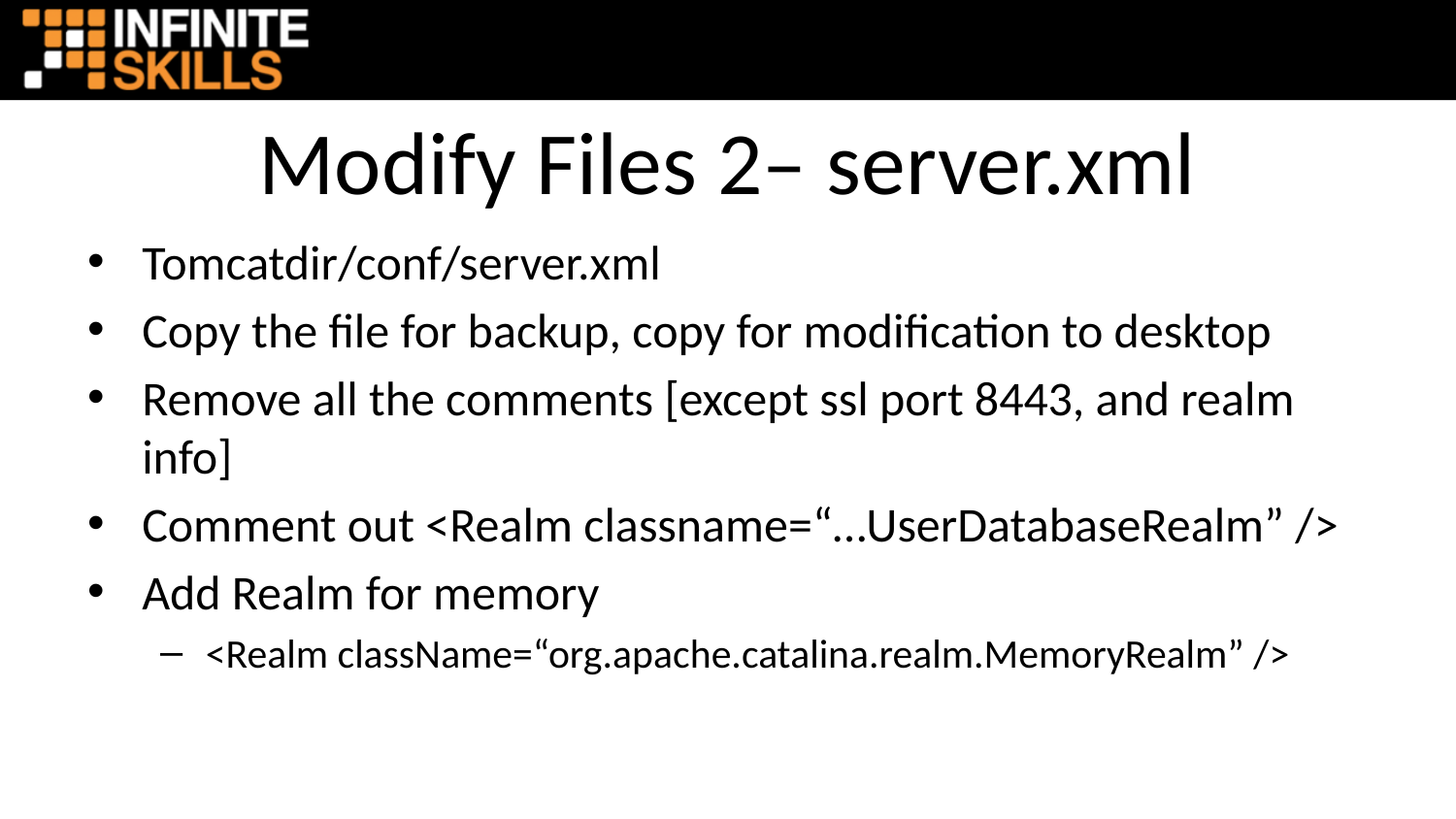

# Modify Files 2– server.xml
Tomcatdir/conf/server.xml
Copy the file for backup, copy for modification to desktop
Remove all the comments [except ssl port 8443, and realm info]
Comment out <Realm classname=“…UserDatabaseRealm” />
Add Realm for memory
<Realm className=“org.apache.catalina.realm.MemoryRealm” />